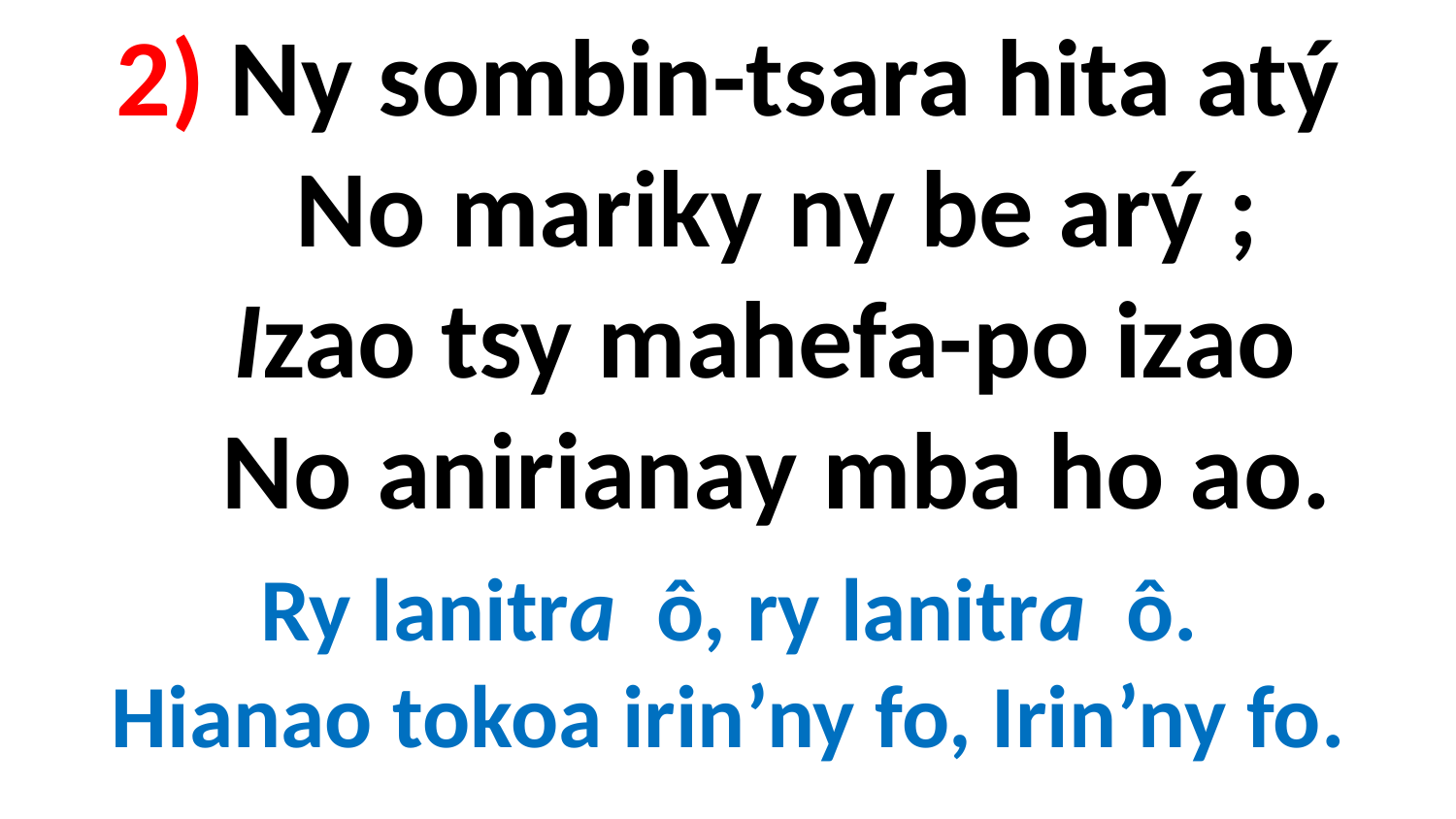

# 2) Ny sombin-tsara hita atý No mariky ny be arý ; Izao tsy mahefa-po izao No anirianay mba ho ao.
Ry lanitra  ô, ry lanitra  ô.
Hianao tokoa irin’ny fo, Irin’ny fo.